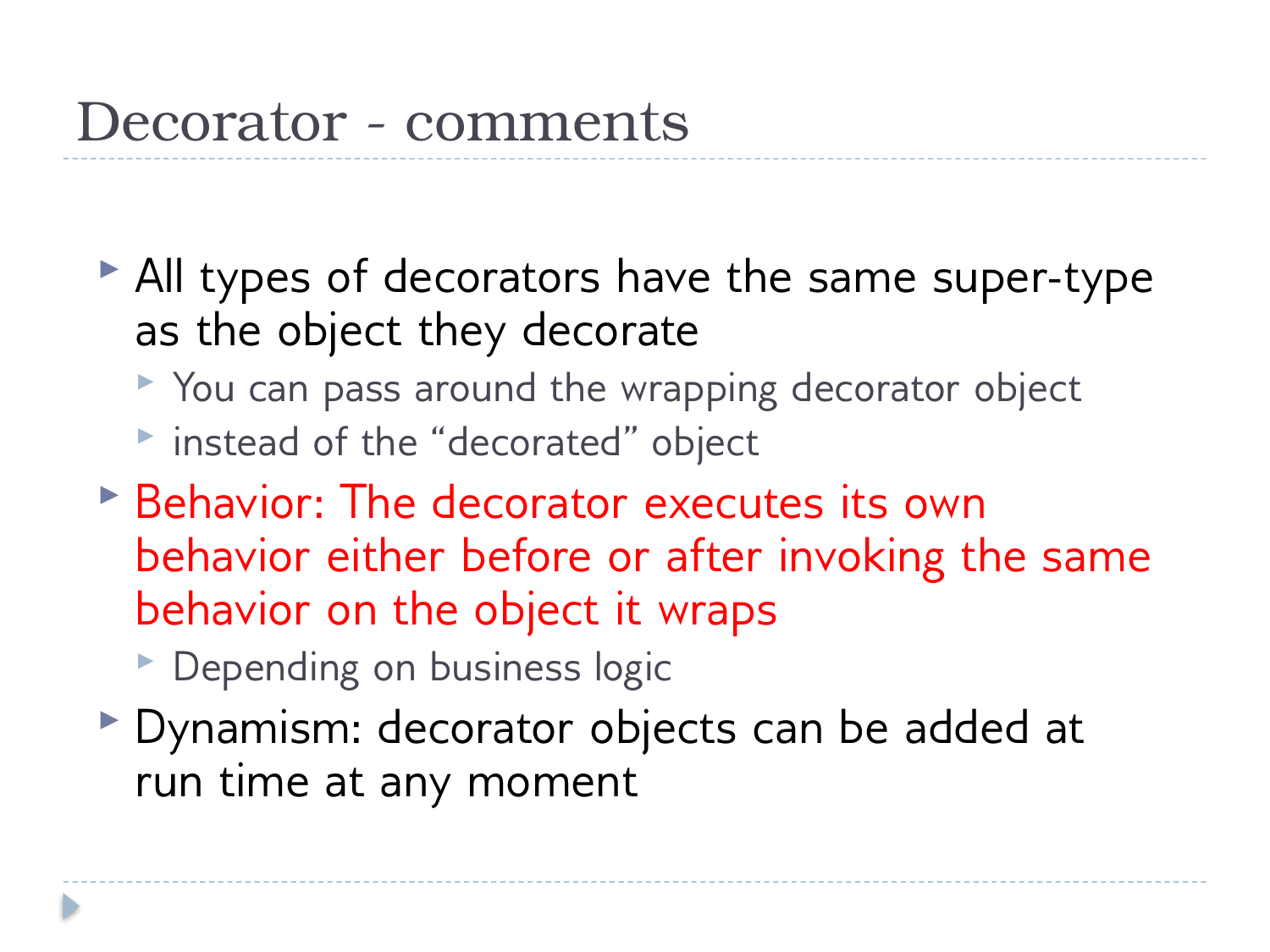

# Decorator - comments
All types of decorators have the same super-type as the object they decorate
You can pass around the wrapping decorator object
instead of the “decorated” object
Behavior: The decorator executes its own behavior either before or after invoking the same behavior on the object it wraps
Depending on business logic
Dynamism: decorator objects can be added at run time at any moment